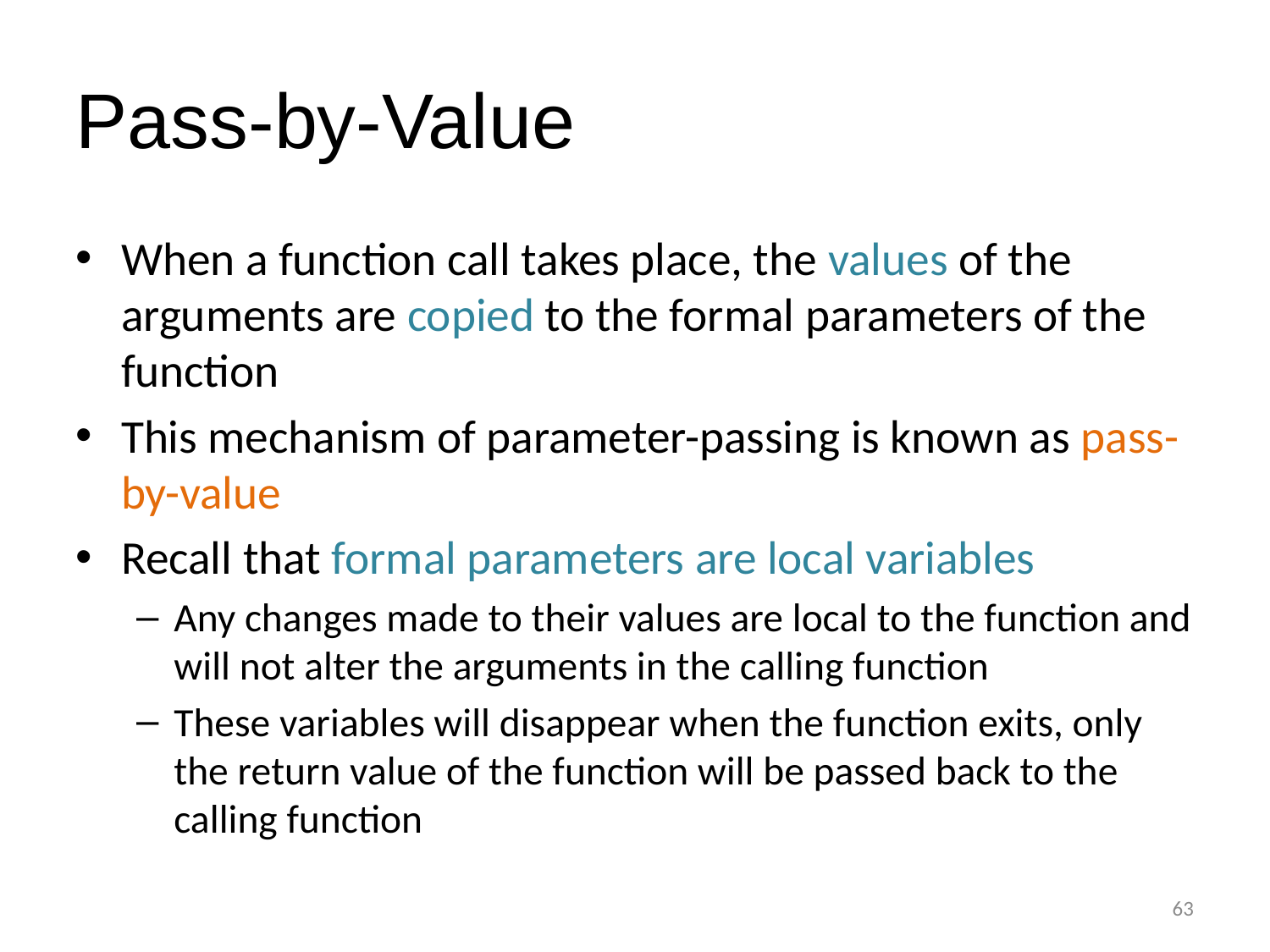

Pass-by-Value
When a function call takes place, the values of the arguments are copied to the formal parameters of the function
This mechanism of parameter-passing is known as pass-by-value
Recall that formal parameters are local variables
Any changes made to their values are local to the function and will not alter the arguments in the calling function
These variables will disappear when the function exits, only the return value of the function will be passed back to the calling function
63